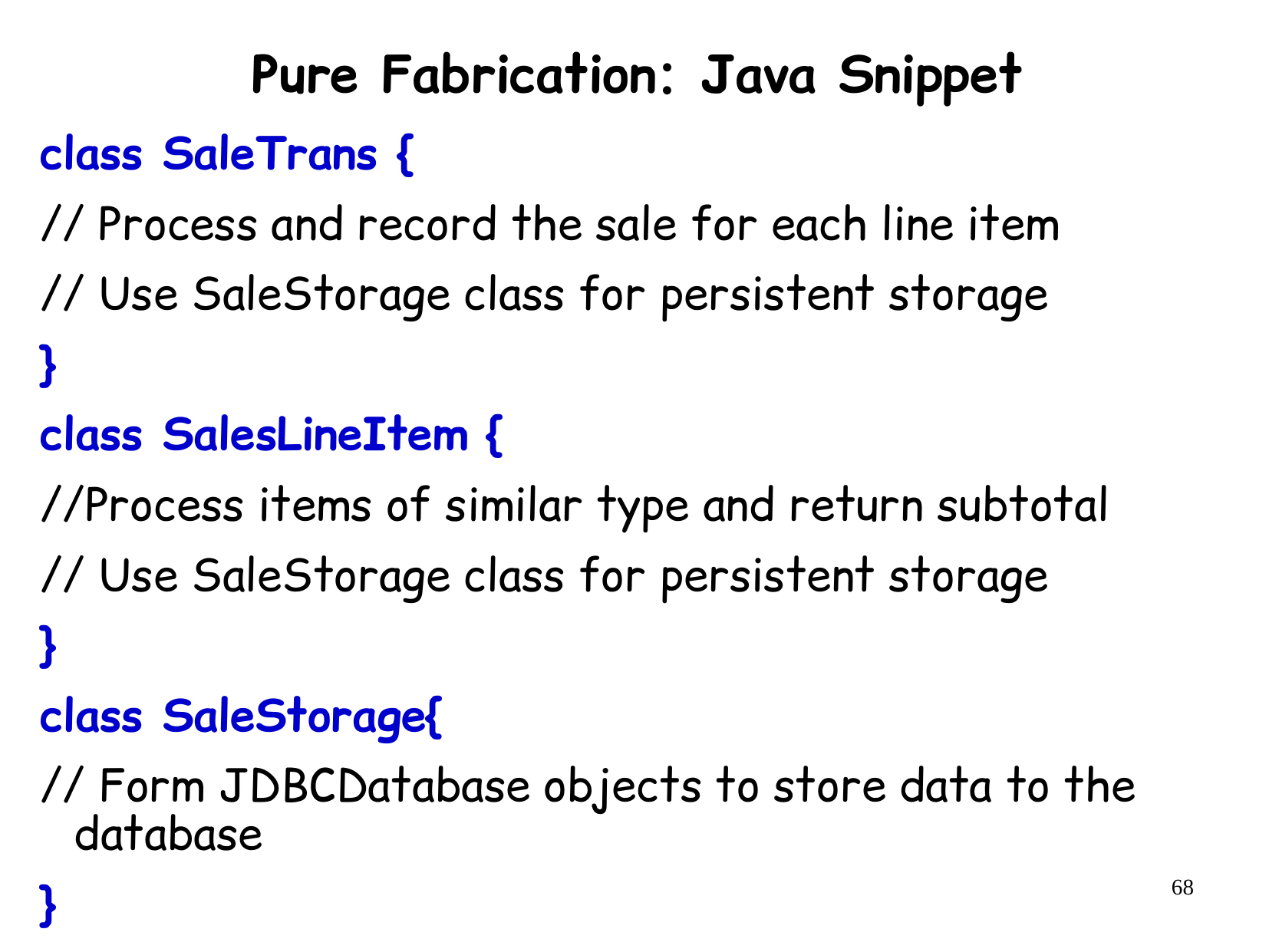

Pure Fabrication: Java Snippet
class SaleTrans {
// Process and record the sale for each line item
// Use SaleStorage class for persistent storage
}
class SalesLineItem {
//Process items of similar type and return subtotal
// Use SaleStorage class for persistent storage
}
class SaleStorage{
// Form JDBCDatabase objects to store data to the database
}